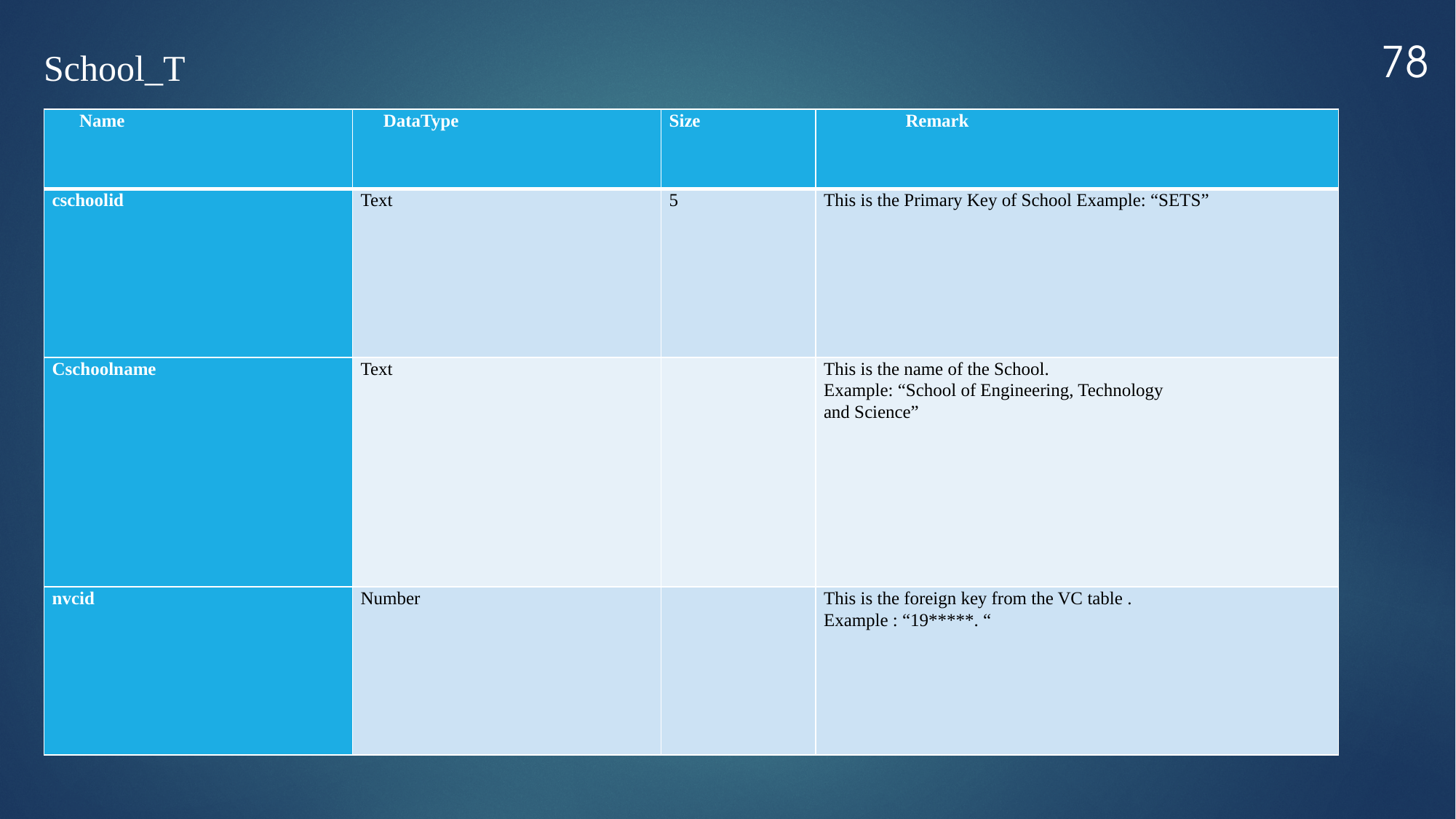

78
School_T
| Name | DataType | Size | Remark |
| --- | --- | --- | --- |
| cschoolid | Text | 5 | This is the Primary Key of School Example: “SETS” |
| Cschoolname | Text |  | This is the name of the School. Example: “School of Engineering, Technology and Science” |
| nvcid | Number |  | This is the foreign key from the VC table . Example : “19\*\*\*\*\*. “ |